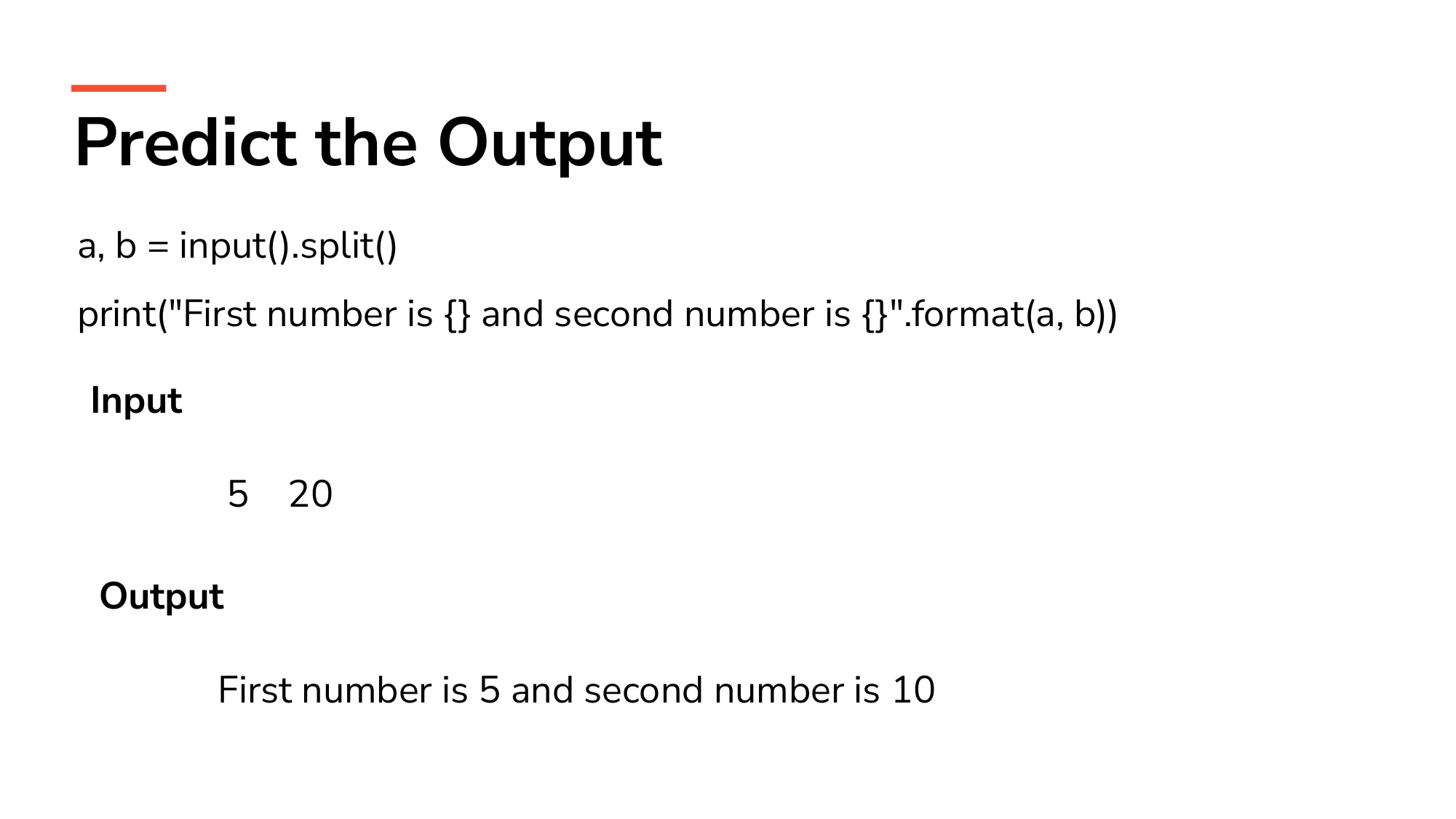

Predict the Output
a, b = input().split()
print("First number is {} and second number is {}".format(a, b))
Input
5    20
Output
First number is 5 and second number is 10